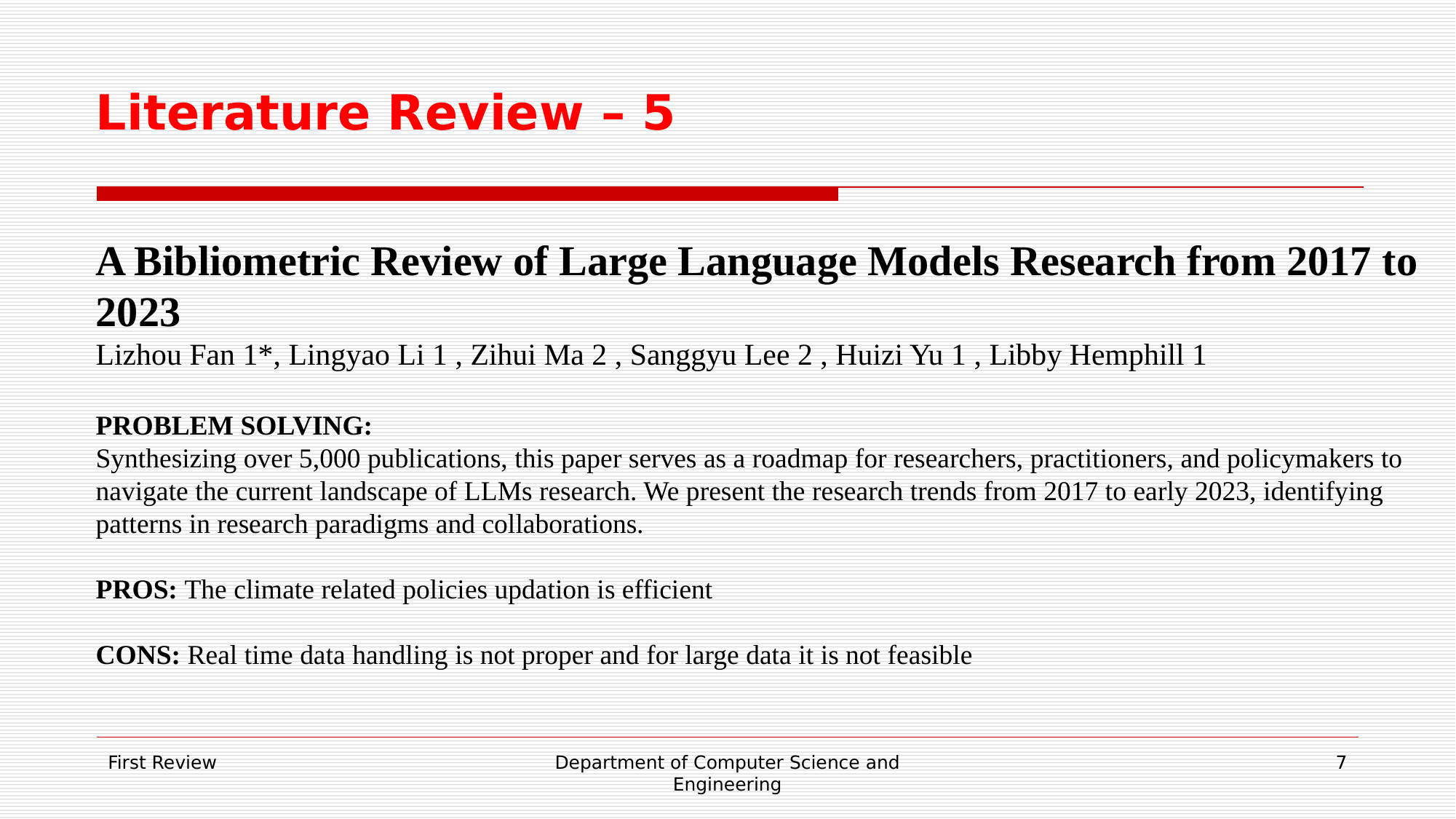

# Literature Review – 5
A Bibliometric Review of Large Language Models Research from 2017 to 2023
Lizhou Fan 1*, Lingyao Li 1 , Zihui Ma 2 , Sanggyu Lee 2 , Huizi Yu 1 , Libby Hemphill 1

PROBLEM SOLVING:
Synthesizing over 5,000 publications, this paper serves as a roadmap for researchers, practitioners, and policymakers to navigate the current landscape of LLMs research. We present the research trends from 2017 to early 2023, identifying patterns in research paradigms and collaborations.

PROS: The climate related policies updation is efficient

CONS: Real time data handling is not proper and for large data it is not feasible

First Review
Department of Computer Science and Engineering
7